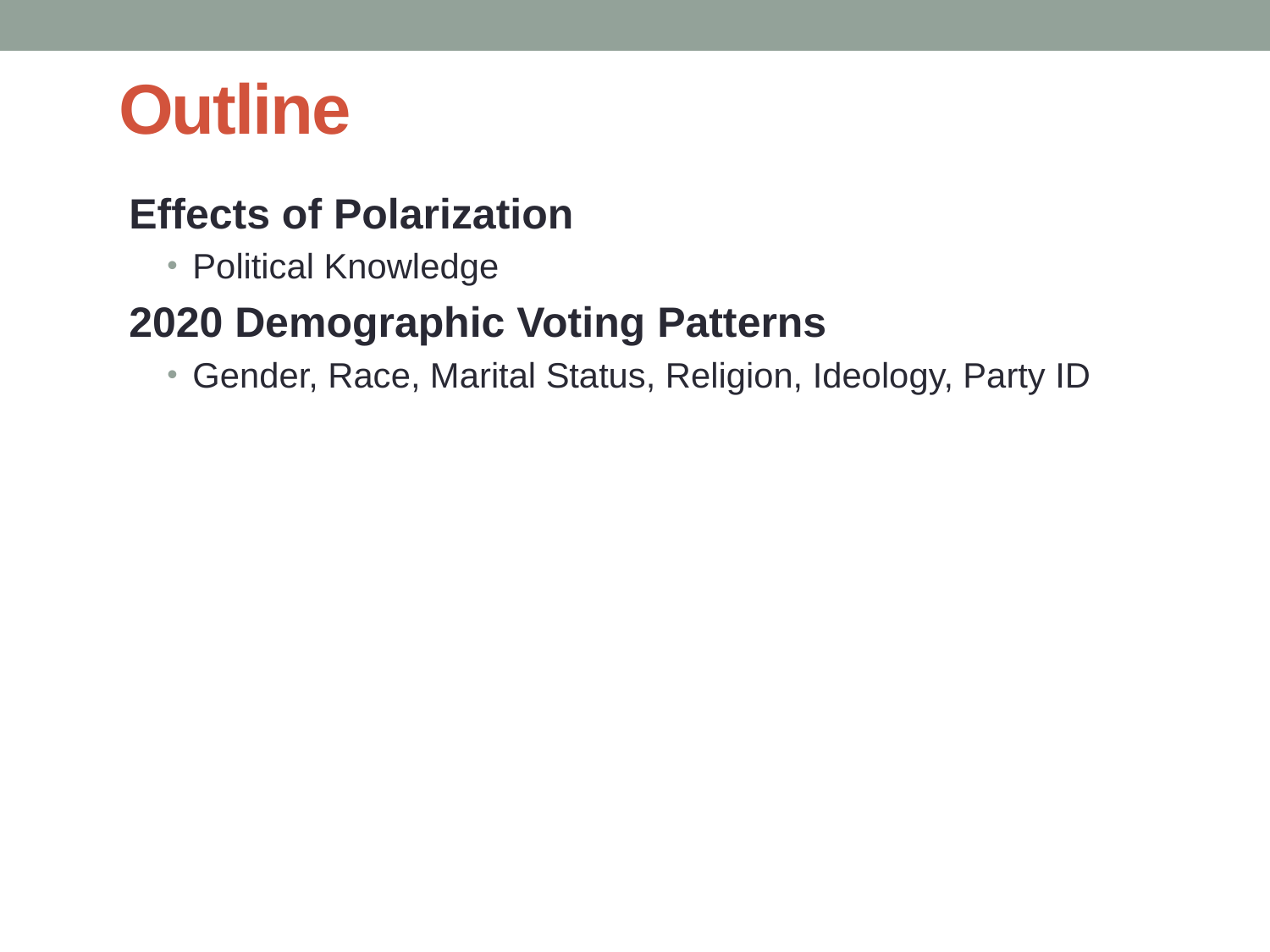

# Outline
Effects of Polarization
Political Knowledge
2020 Demographic Voting Patterns
Gender, Race, Marital Status, Religion, Ideology, Party ID